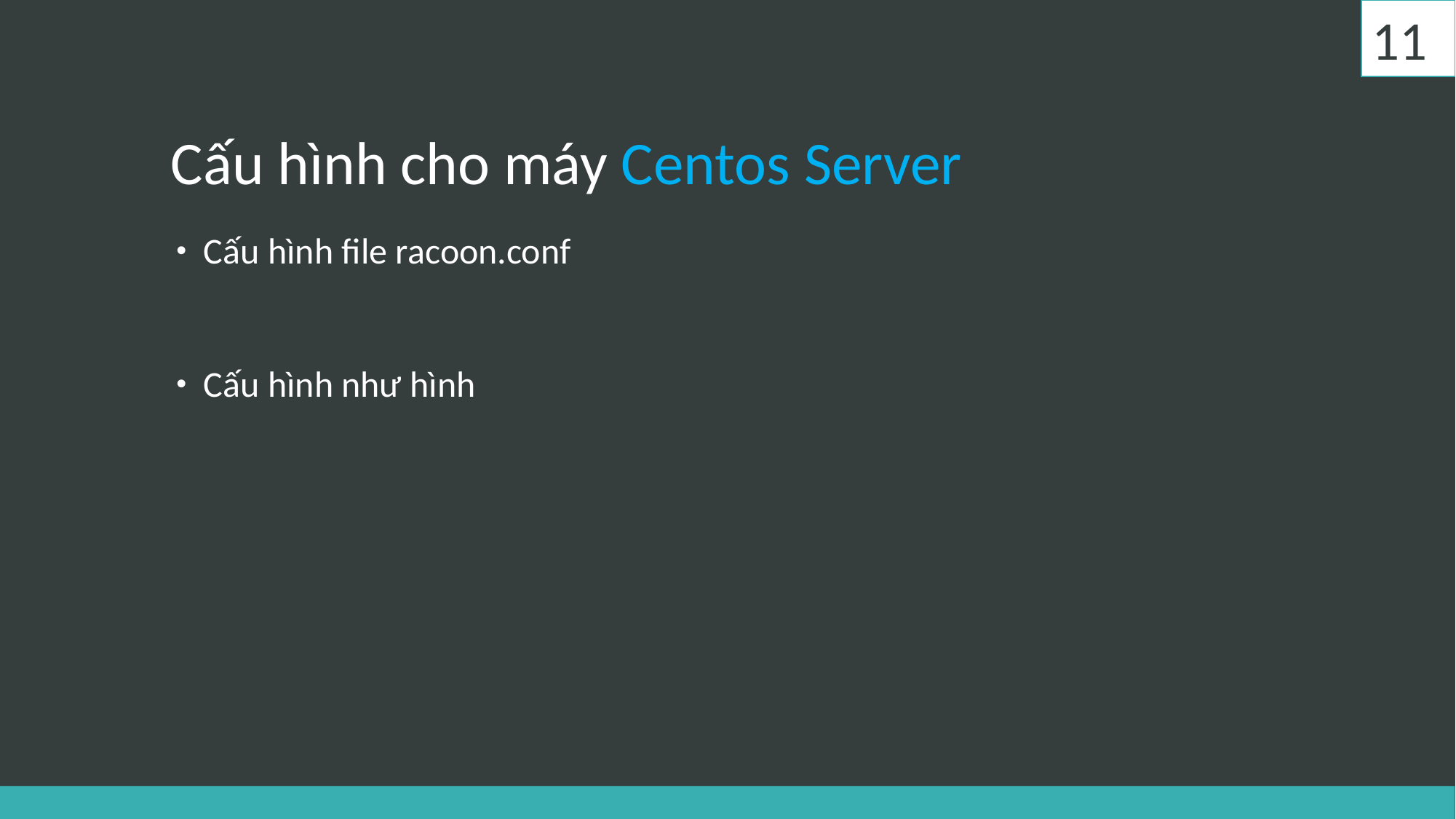

11
# Cấu hình cho máy Centos Server
Cấu hình file racoon.conf

Cấu hình như hình